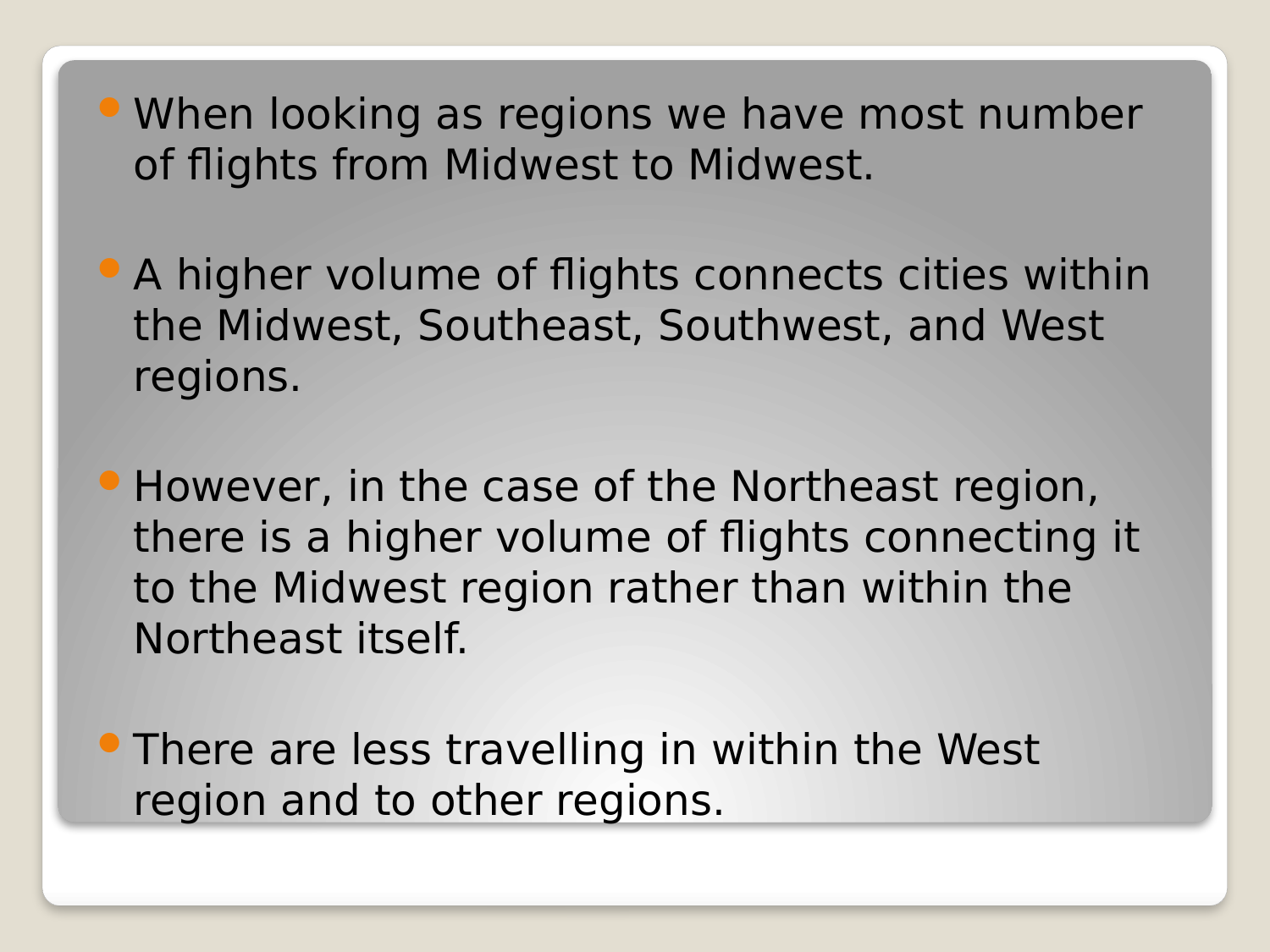

When looking as regions we have most number of flights from Midwest to Midwest.

A higher volume of flights connects cities within the Midwest, Southeast, Southwest, and West regions.

However, in the case of the Northeast region, there is a higher volume of flights connecting it to the Midwest region rather than within the Northeast itself.

There are less travelling in within the West region and to other regions.